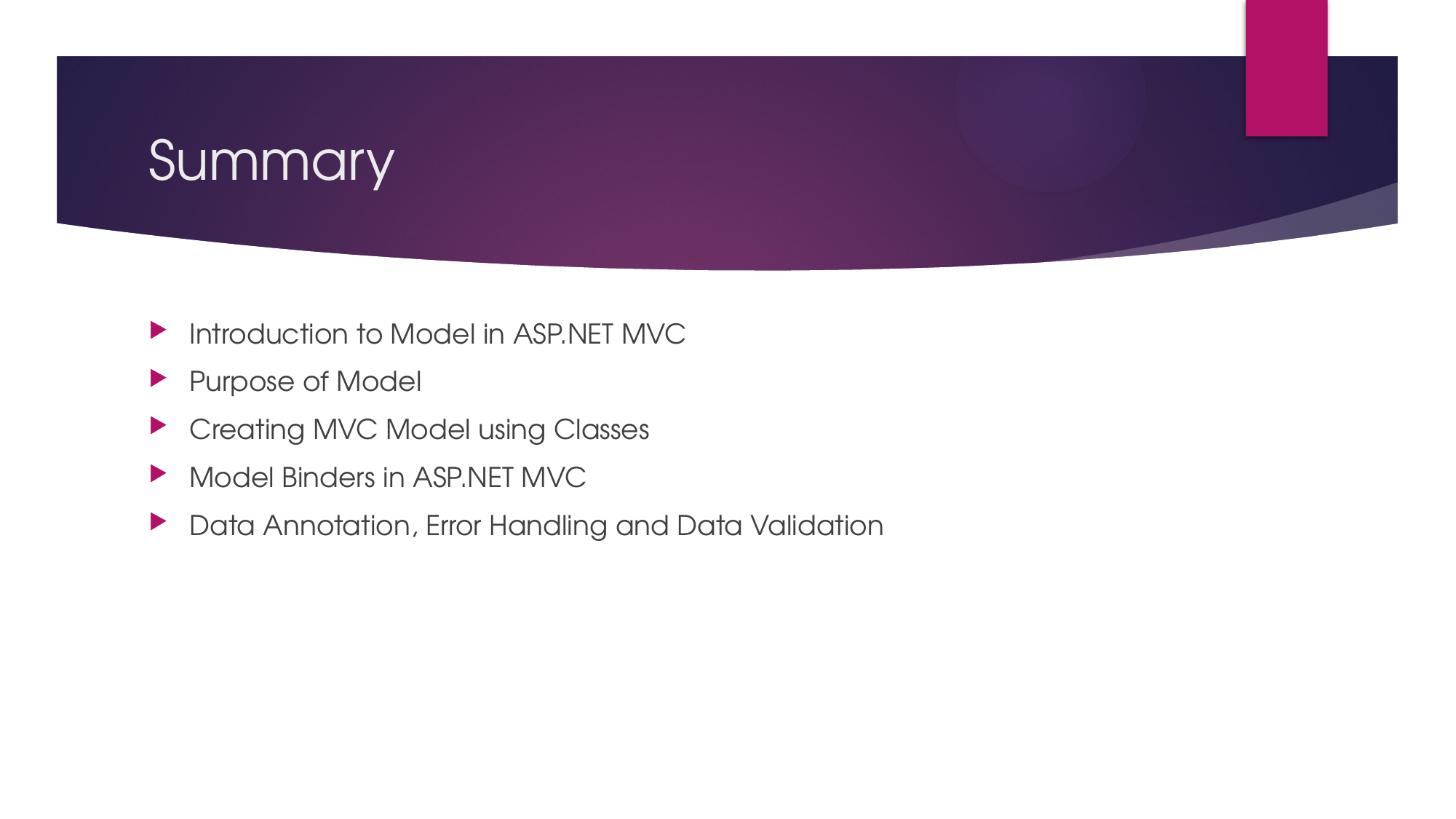

# Summary
Introduction to Model in ASP.NET MVC
Purpose of Model
Creating MVC Model using Classes
Model Binders in ASP.NET MVC
Data Annotation, Error Handling and Data Validation